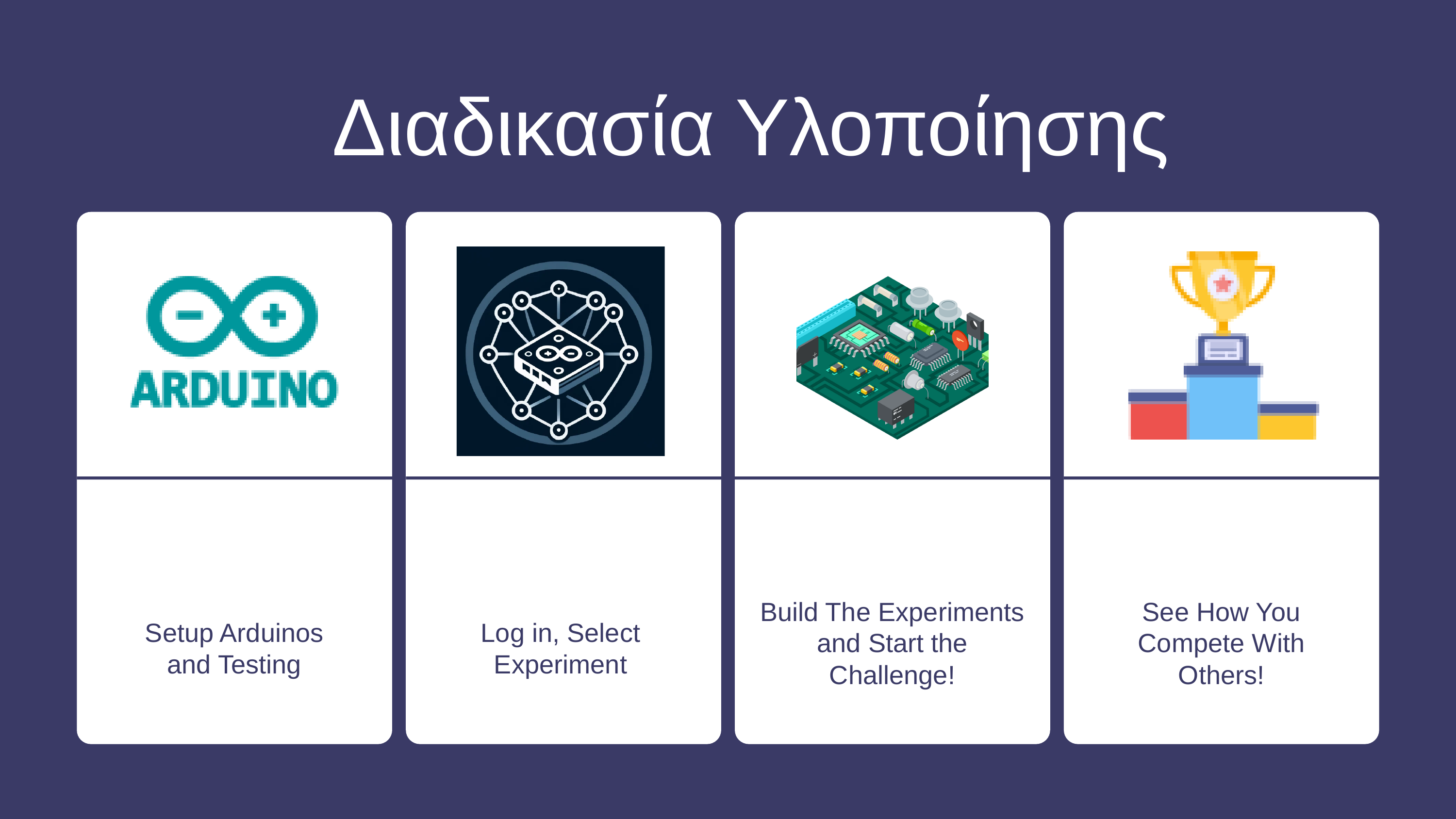

Διαδικασία Υλοποίησης

Meshduino Application
Arduino IDE
Setup Circuits
Leaderboard
Build The Experiments and Start the Challenge!
See How You Compete With Others!
Setup Arduinos and Testing
Log in, Select Experiment